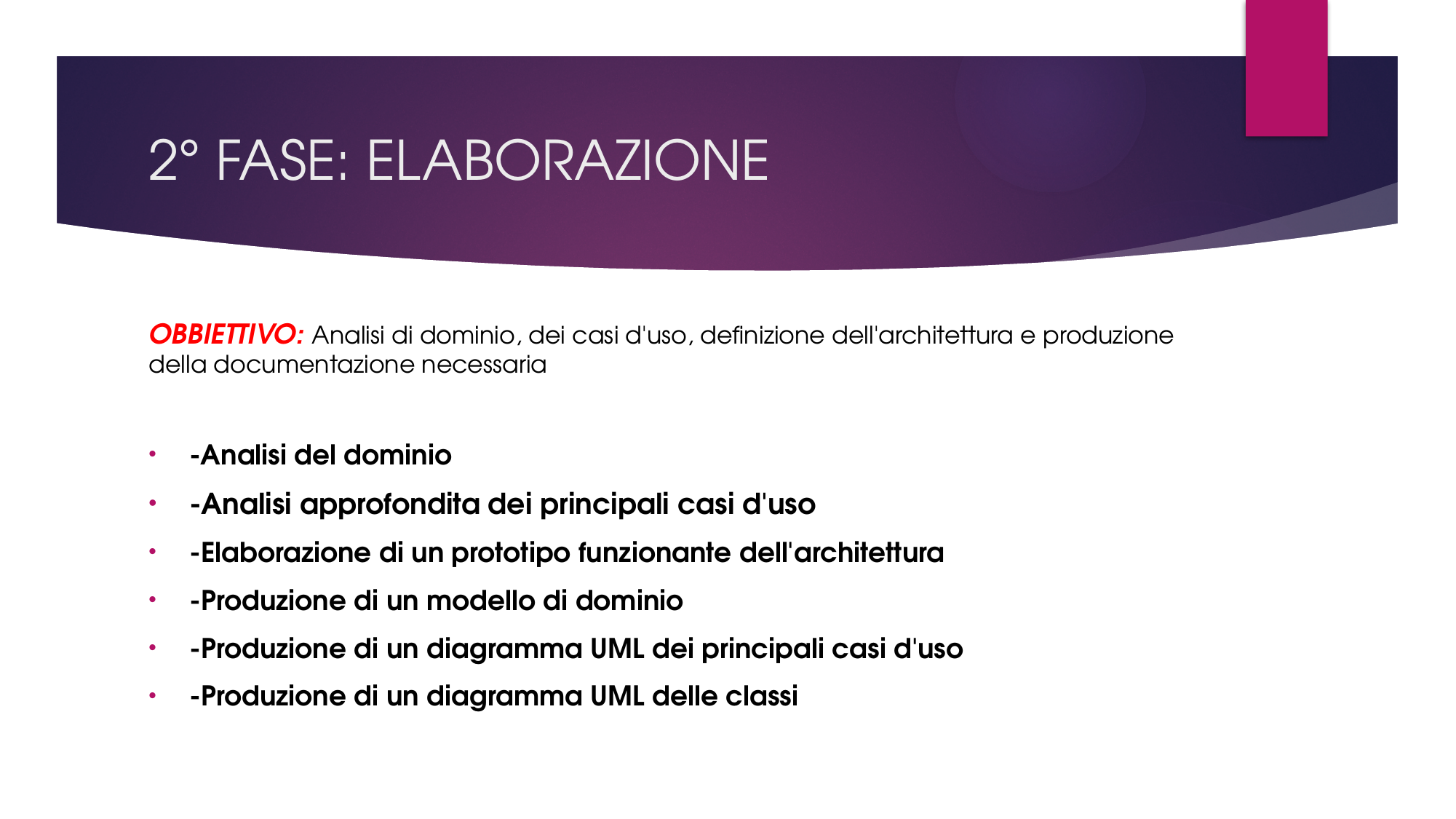

# 2° FASE: ELABORAZIONE
OBBIETTIVO: Analisi di dominio, dei casi d'uso, definizione dell'architettura e produzione della documentazione necessaria

-Analisi del dominio
-Analisi approfondita dei principali casi d'uso
-Elaborazione di un prototipo funzionante dell'architettura
-Produzione di un modello di dominio
-Produzione di un diagramma UML dei principali casi d'uso
-Produzione di un diagramma UML delle classi